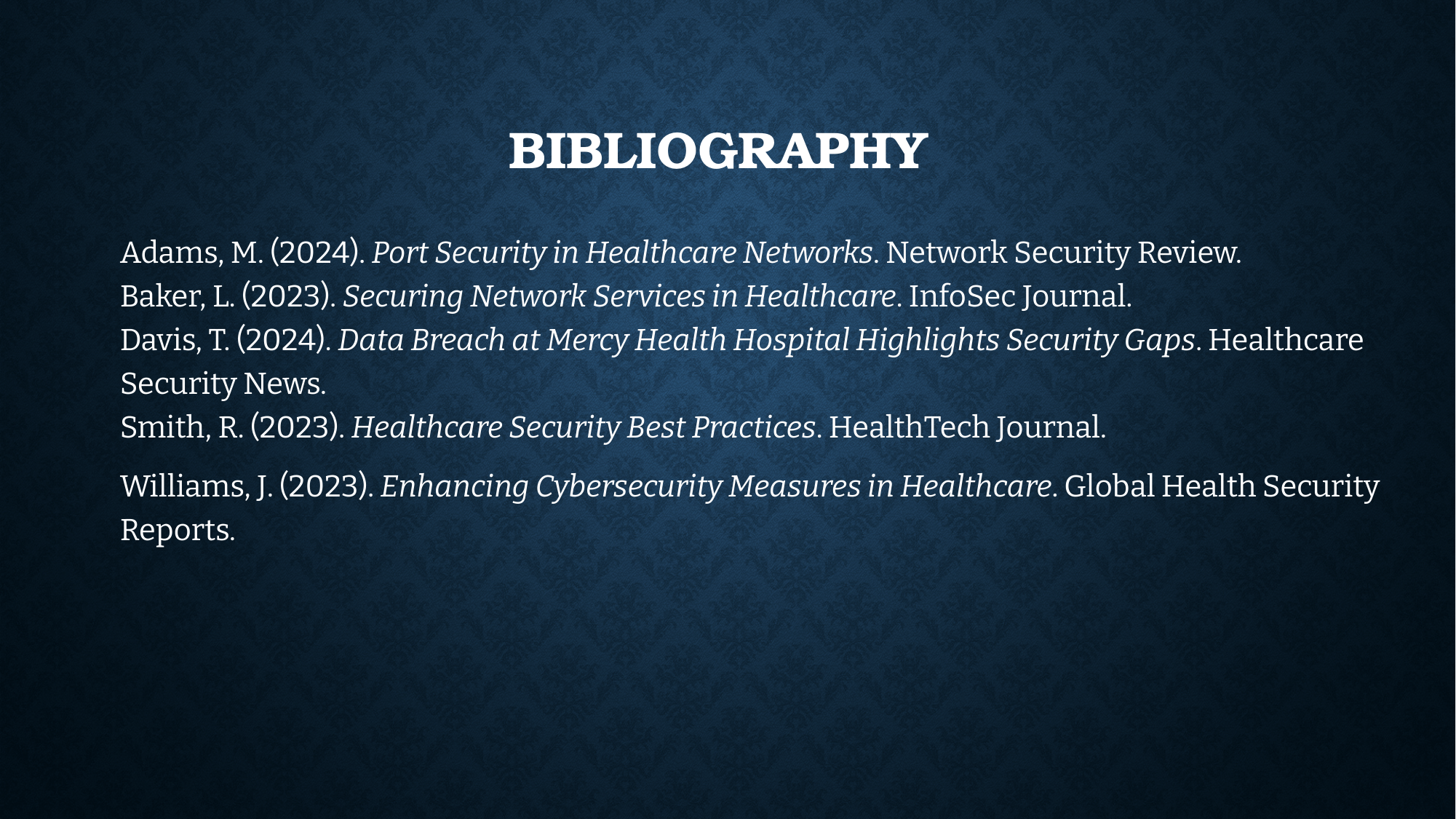

# bibliography
Adams, M. (2024). Port Security in Healthcare Networks. Network Security Review.
Baker, L. (2023). Securing Network Services in Healthcare. InfoSec Journal.
Davis, T. (2024). Data Breach at Mercy Health Hospital Highlights Security Gaps. Healthcare Security News.
Smith, R. (2023). Healthcare Security Best Practices. HealthTech Journal.
Williams, J. (2023). Enhancing Cybersecurity Measures in Healthcare. Global Health Security Reports.